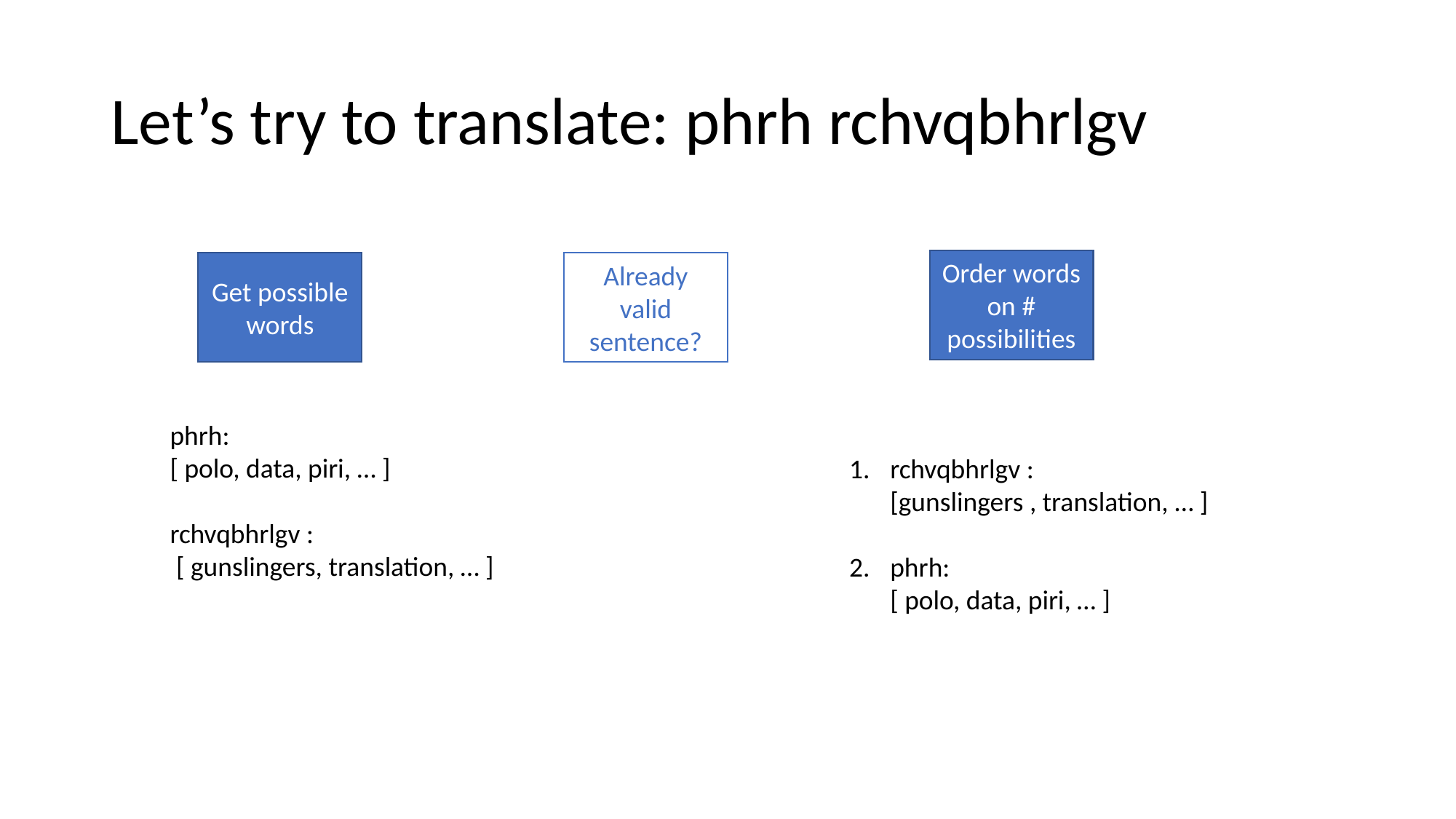

# Let’s try to translate: phrh rchvqbhrlgv
Order words on # possibilities
Get possible words
Already valid sentence?
phrh:
[ polo, data, piri, … ]

rchvqbhrlgv :
 [ gunslingers, translation, … ]

rchvqbhrlgv :
[gunslingers , translation, … ]

phrh:
[ polo, data, piri, … ]